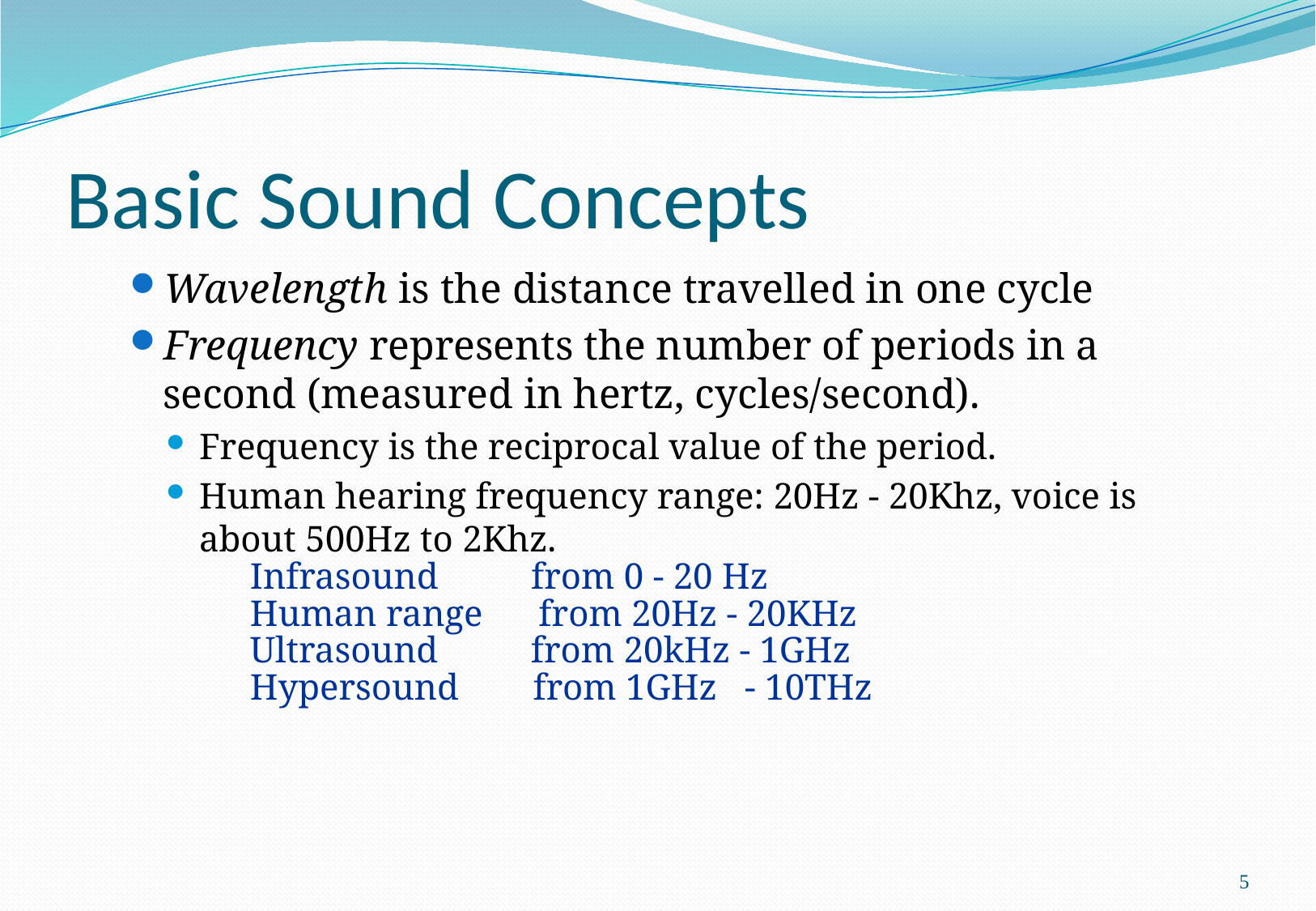

# Basic Sound Concepts
Wavelength is the distance travelled in one cycle
Frequency represents the number of periods in a second (measured in hertz, cycles/second).
Frequency is the reciprocal value of the period.
Human hearing frequency range: 20Hz - 20Khz, voice is about 500Hz to 2Khz.
         Infrasound          from 0 - 20 Hz
         Human range      from 20Hz - 20KHz
         Ultrasound          from 20kHz - 1GHz
         Hypersound        from 1GHz   - 10THz
5